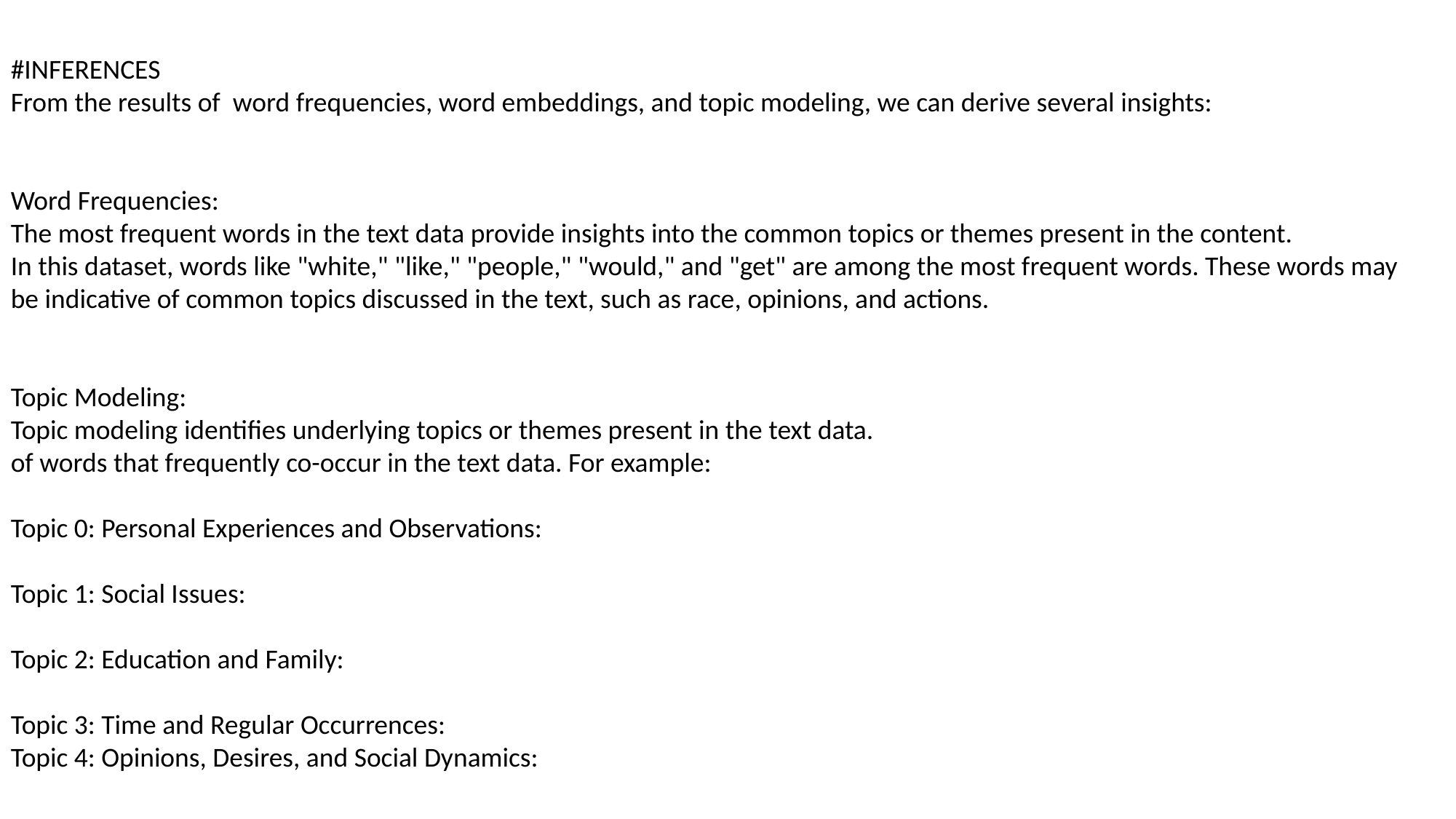

#INFERENCES
From the results of  word frequencies, word embeddings, and topic modeling, we can derive several insights:

Word Frequencies:
The most frequent words in the text data provide insights into the common topics or themes present in the content.
In this dataset, words like "white," "like," "people," "would," and "get" are among the most frequent words. These words may be indicative of common topics discussed in the text, such as race, opinions, and actions.

Topic Modeling:
Topic modeling identifies underlying topics or themes present in the text data.
of words that frequently co-occur in the text data. For example:

Topic 0: Personal Experiences and Observations:

Topic 1: Social Issues:

Topic 2: Education and Family:

Topic 3: Time and Regular Occurrences:
Topic 4: Opinions, Desires, and Social Dynamics: